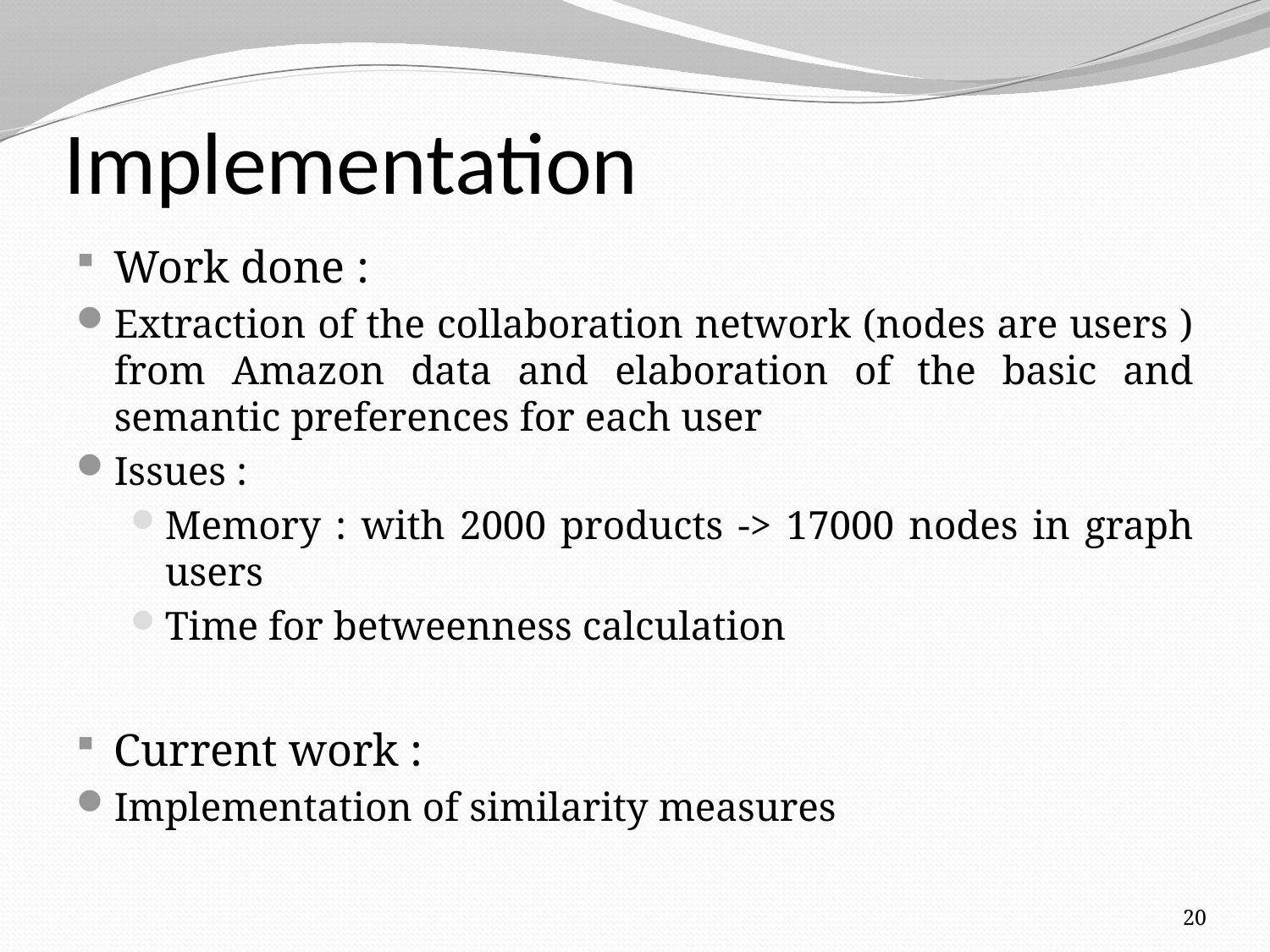

Implementation
Work done :
Extraction of the collaboration network (nodes are users ) from Amazon data and elaboration of the basic and semantic preferences for each user
Issues :
Memory : with 2000 products -> 17000 nodes in graph users
Time for betweenness calculation

Current work :
Implementation of similarity measures

20